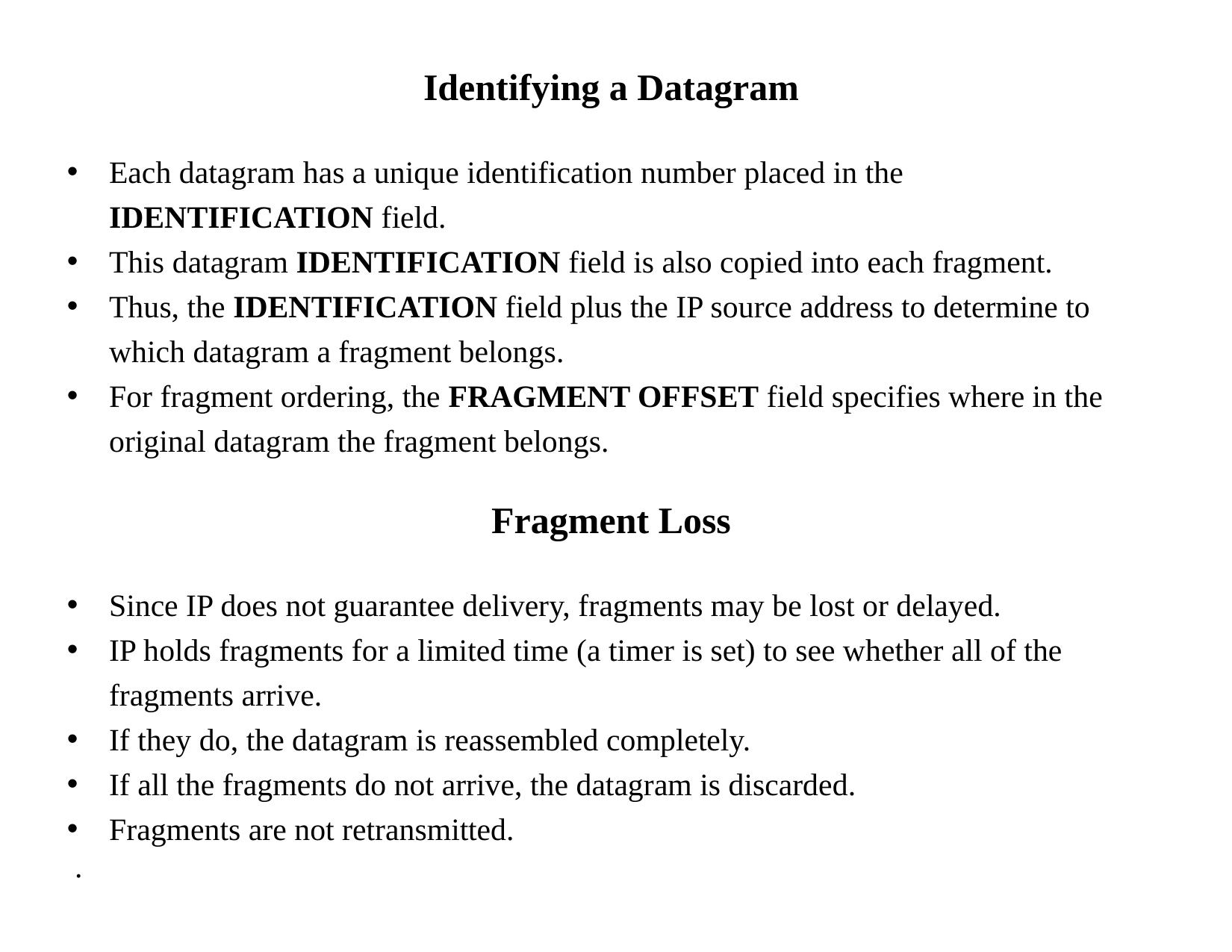

Identifying a Datagram

Each datagram has a unique identification number placed in the IDENTIFICATION field.
This datagram IDENTIFICATION field is also copied into each fragment.
Thus, the IDENTIFICATION field plus the IP source address to determine to which datagram a fragment belongs.
For fragment ordering, the FRAGMENT OFFSET field specifies where in the original datagram the fragment belongs.

Fragment Loss

Since IP does not guarantee delivery, fragments may be lost or delayed.
IP holds fragments for a limited time (a timer is set) to see whether all of the fragments arrive.
If they do, the datagram is reassembled completely.
If all the fragments do not arrive, the datagram is discarded.
Fragments are not retransmitted.
 .